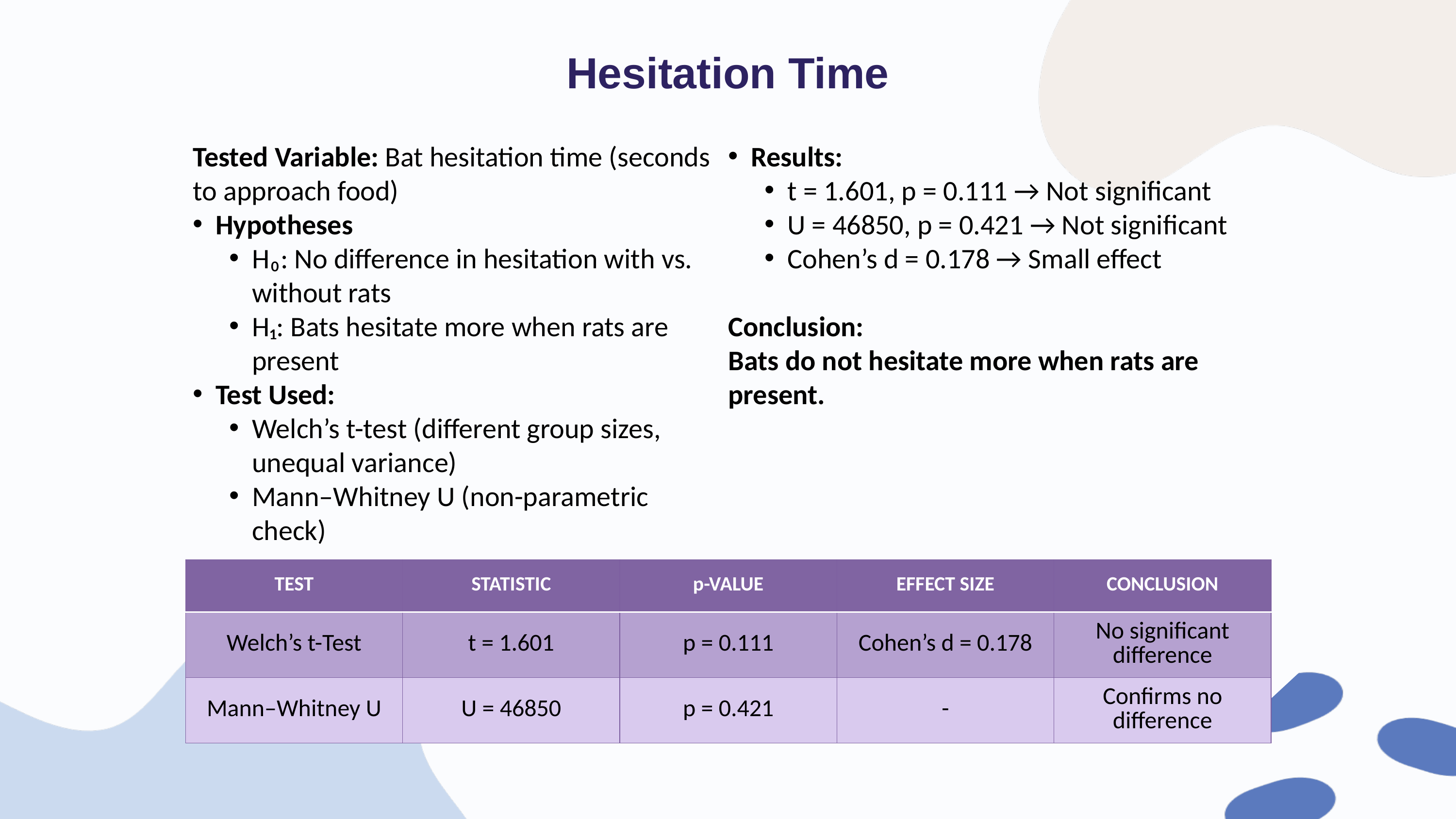

Hesitation Time
Tested Variable: Bat hesitation time (seconds to approach food)
Hypotheses
H₀: No difference in hesitation with vs. without rats
H₁: Bats hesitate more when rats are present
Test Used:
Welch’s t-test (different group sizes, unequal variance)
Mann–Whitney U (non-parametric check)

Results:
t = 1.601, p = 0.111 → Not significant
U = 46850, p = 0.421 → Not significant
Cohen’s d = 0.178 → Small effect

Conclusion:
Bats do not hesitate more when rats are present.

| TEST | STATISTIC | p-VALUE | EFFECT SIZE | CONCLUSION |
| --- | --- | --- | --- | --- |
| Welch’s t-Test | t = 1.601 | p = 0.111 | Cohen’s d = 0.178 | No significant difference |
| Mann–Whitney U | U = 46850 | p = 0.421 | - | Confirms no difference |